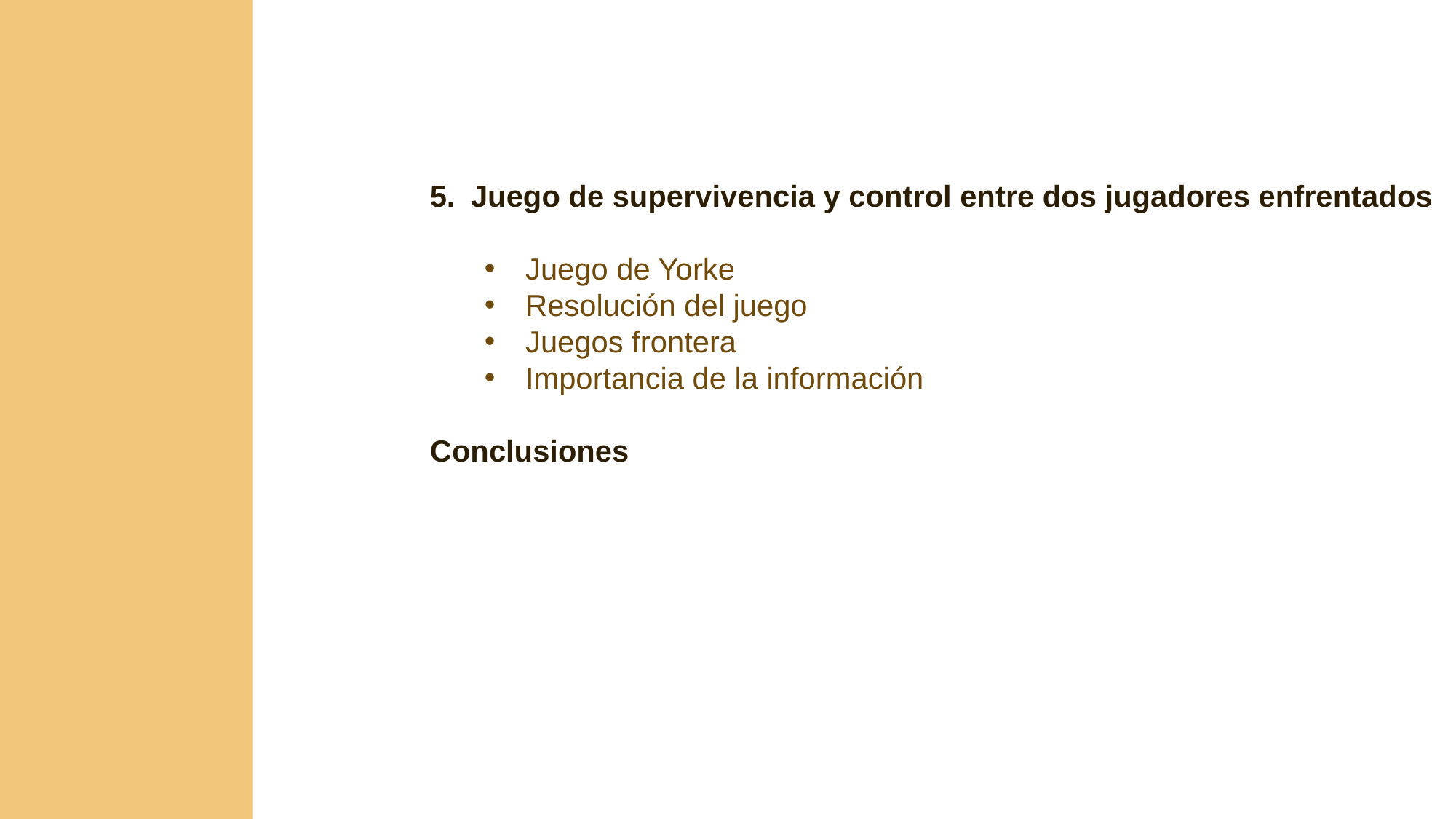

Juego de supervivencia y control entre dos jugadores enfrentados

Juego de Yorke
Resolución del juego
Juegos frontera
Importancia de la información

Conclusiones